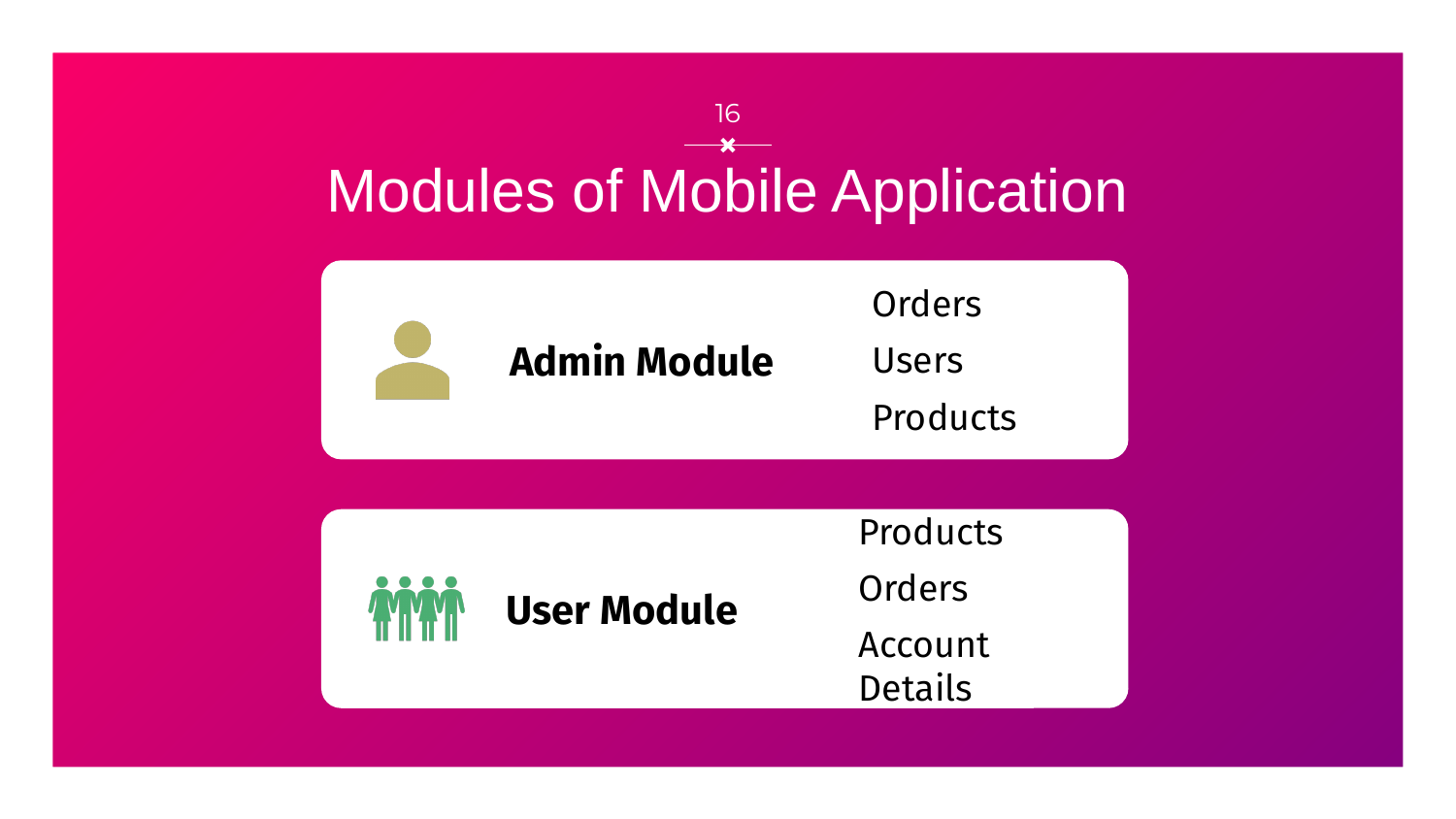

16
# Modules of Mobile Application

Orders
Users
Products

Admin Module

User Module

Products
Orders
Account Details